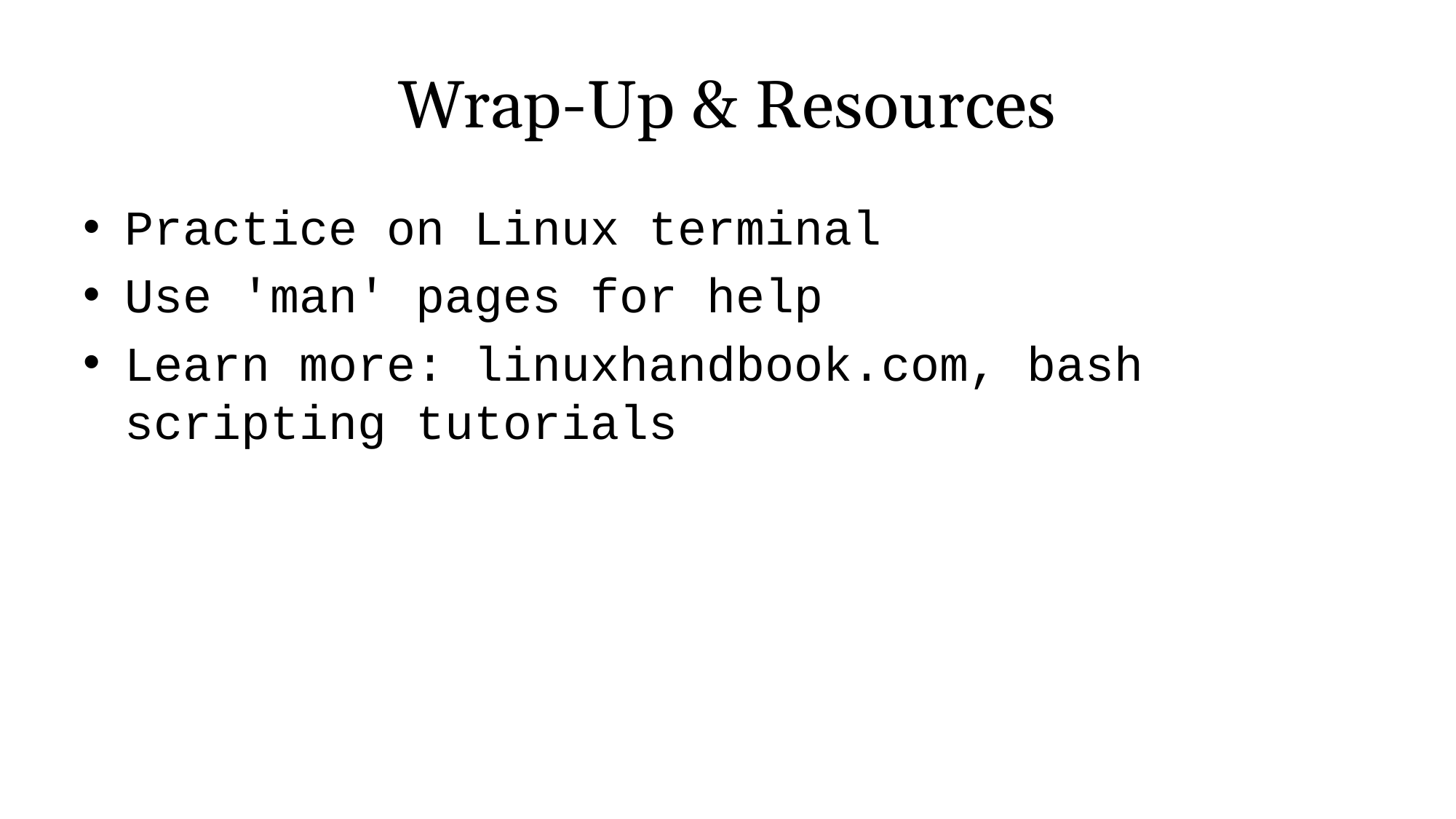

# Wrap-Up & Resources
Practice on Linux terminal
Use 'man' pages for help
Learn more: linuxhandbook.com, bash scripting tutorials